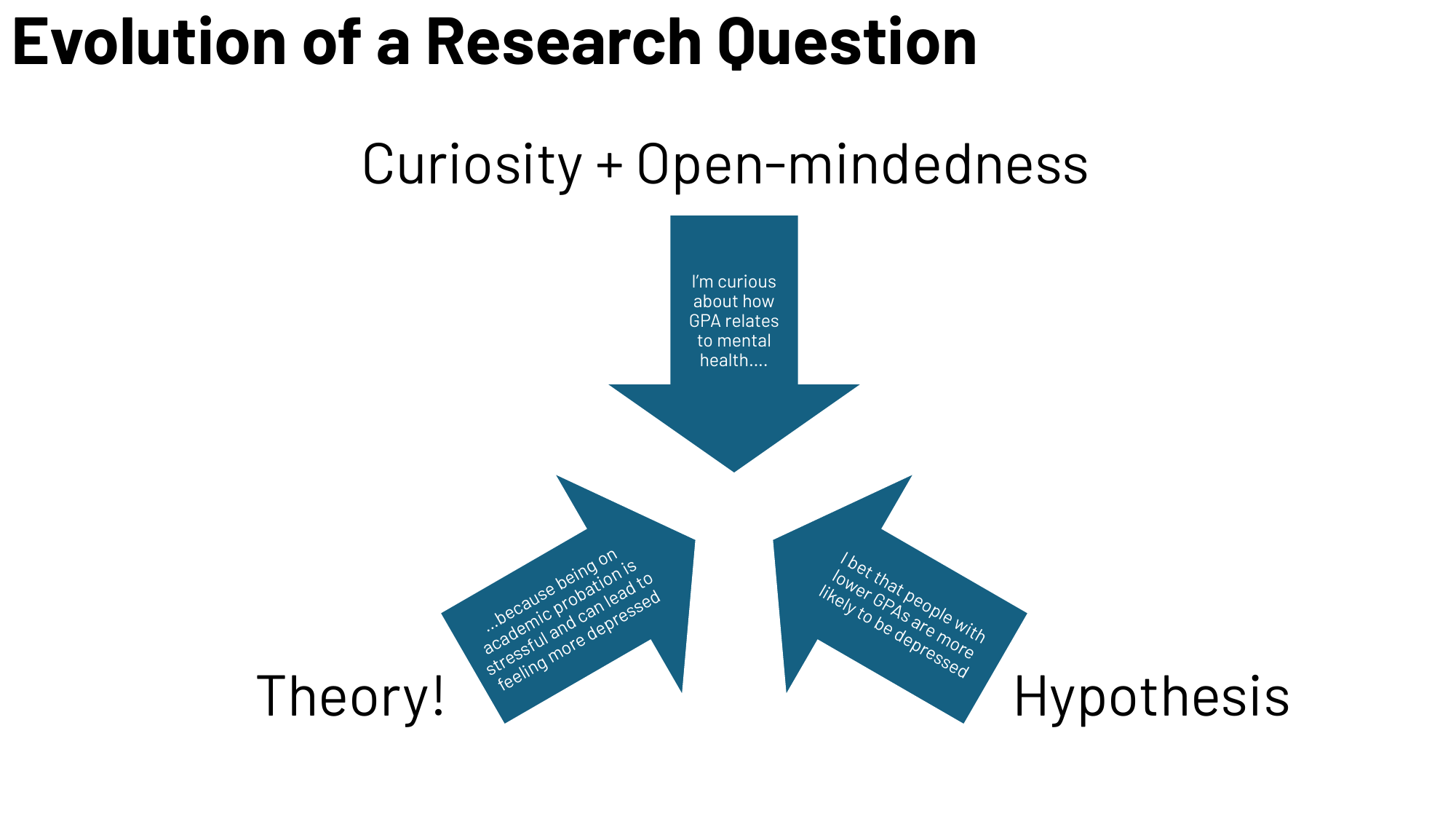

# Evolution of a Research Question
Curiosity + Open-mindedness
I’m curious about how GPA relates to mental health….
I bet that people with lower GPAs are more likely to be depressed
…because being on academic probation is stressful and can lead to feeling more depressed
Theory!
Hypothesis